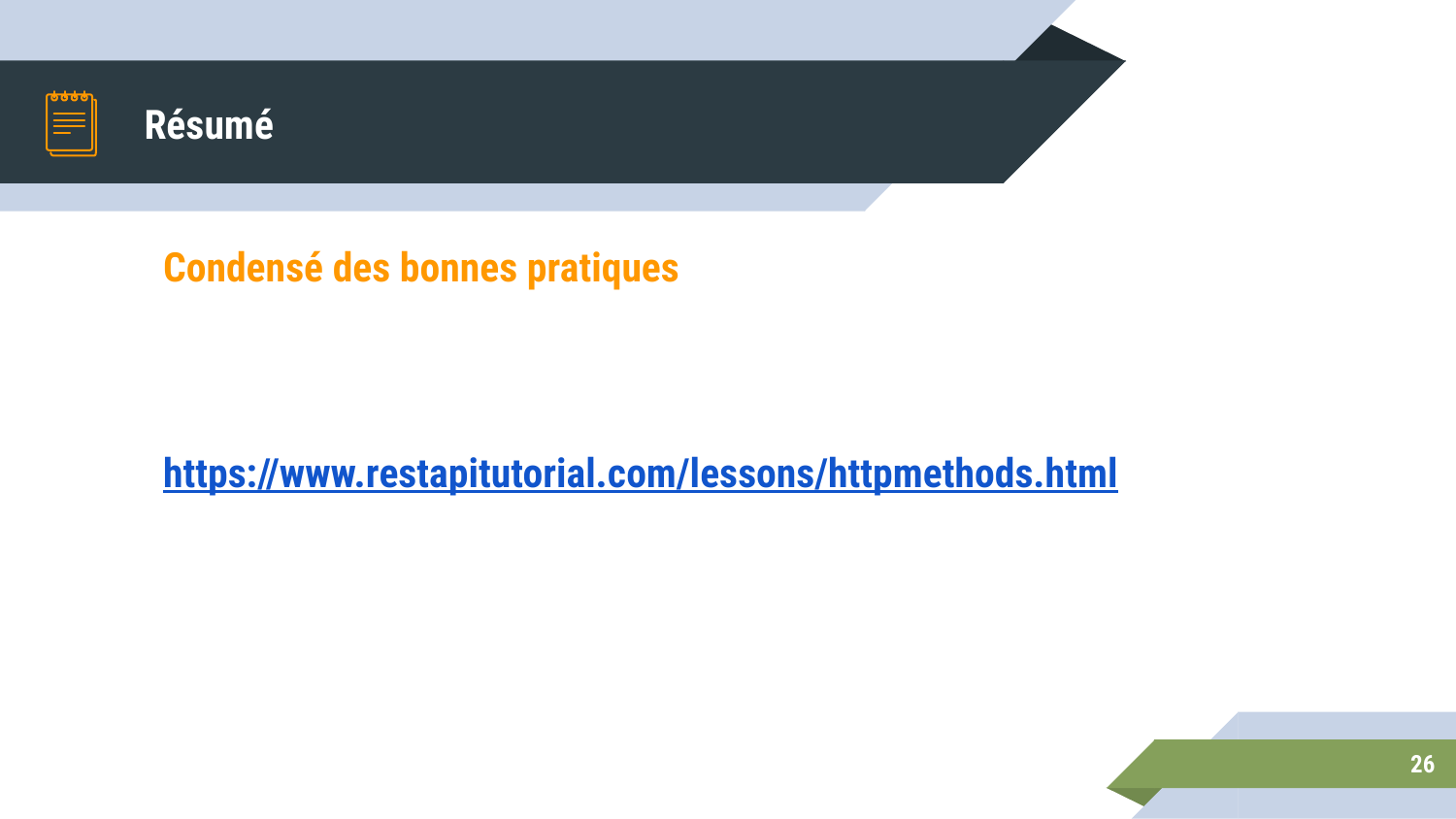

# Résumé

Condensé des bonnes pratiques

https://www.restapitutorial.com/lessons/httpmethods.html

26